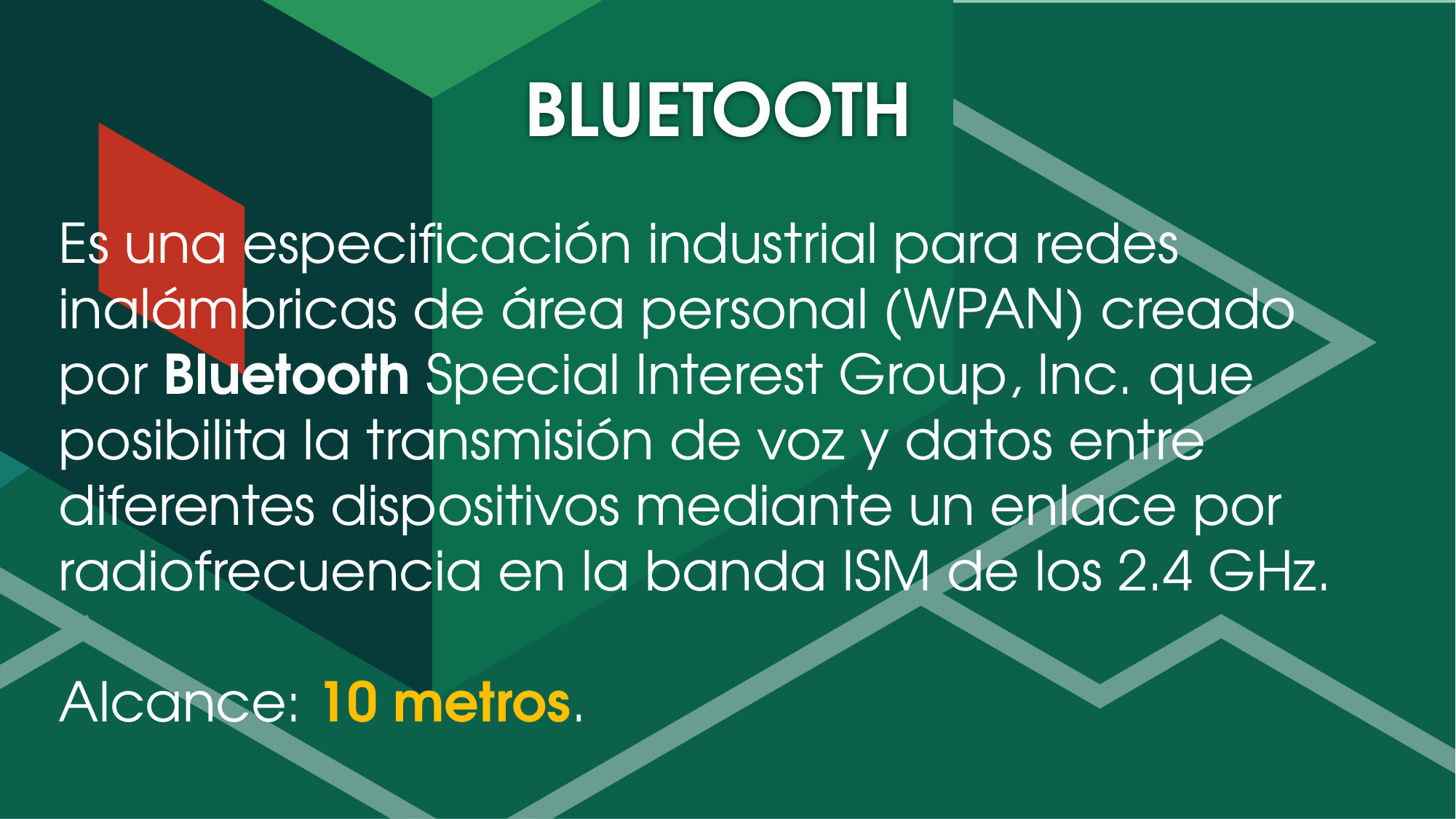

# BLUETOOTH

Es una especificación industrial para redes inalámbricas de área personal (WPAN) creado por Bluetooth Special Interest Group, Inc. que posibilita la transmisión de voz y datos entre diferentes dispositivos mediante un enlace por radiofrecuencia en la banda ISM de los 2.4 GHz.

Alcance: 10 metros.